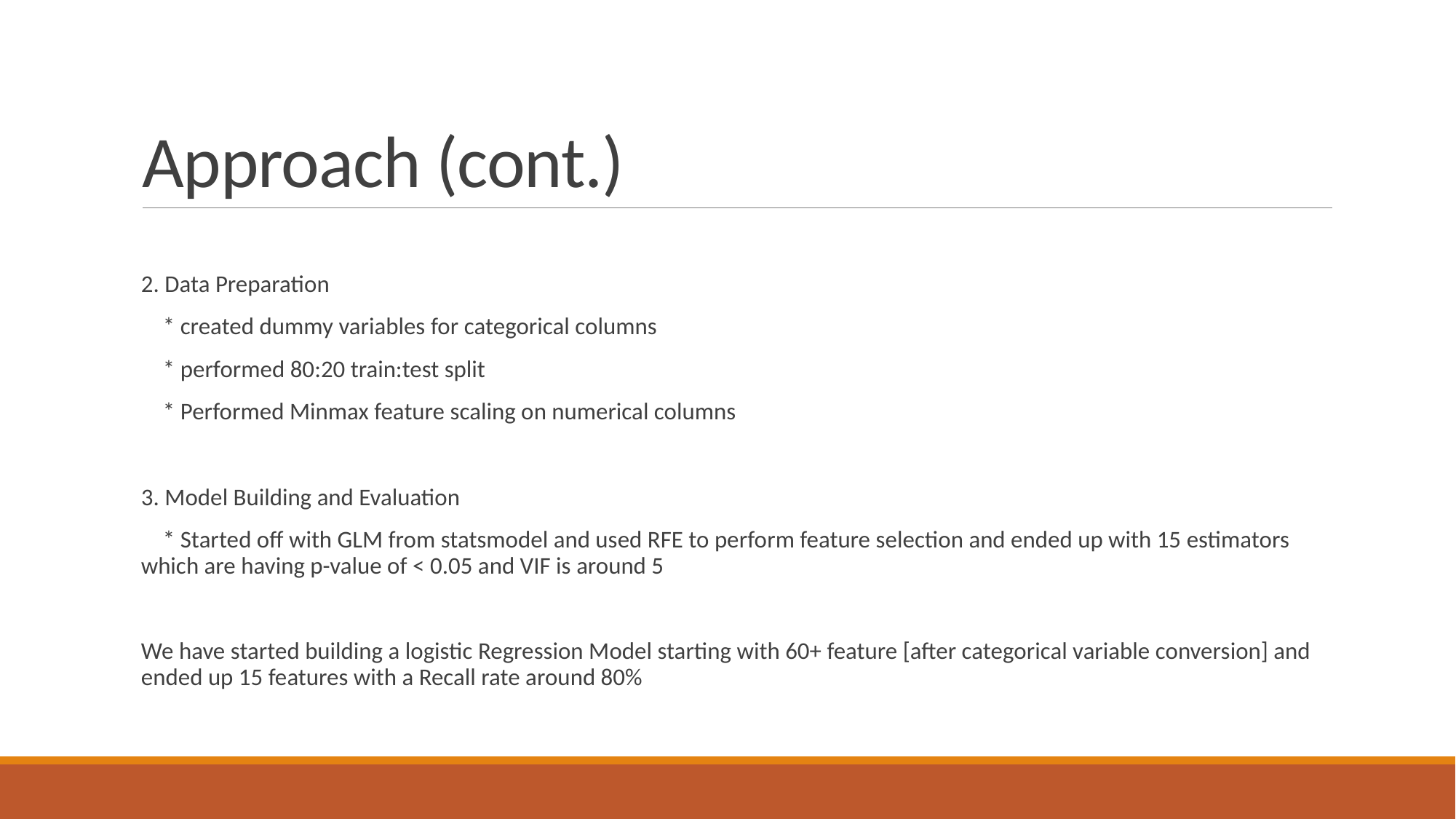

# Approach (cont.)

2. Data Preparation
    * created dummy variables for categorical columns
    * performed 80:20 train:test split
    * Performed Minmax feature scaling on numerical columns

3. Model Building and Evaluation
    * Started off with GLM from statsmodel and used RFE to perform feature selection and ended up with 15 estimators which are having p-value of < 0.05 and VIF is around 5

We have started building a logistic Regression Model starting with 60+ feature [after categorical variable conversion] and ended up 15 features with a Recall rate around 80%